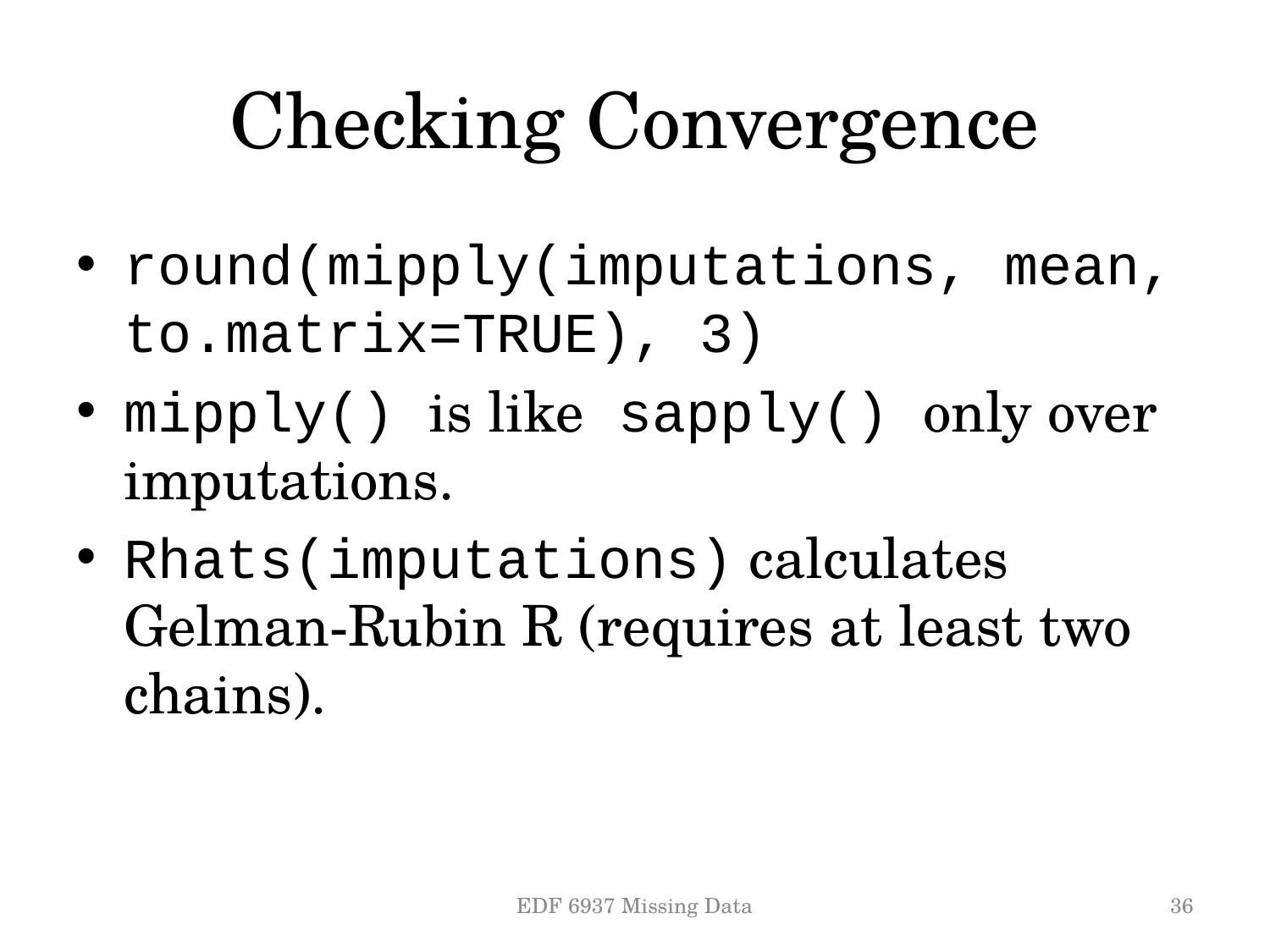

# Checking Convergence
round(mipply(imputations, mean, to.matrix=TRUE), 3)
mipply() is like sapply() only over imputations.
Rhats(imputations) calculates Gelman-Rubin R (requires at least two chains).
EDF 6937 Missing Data
36